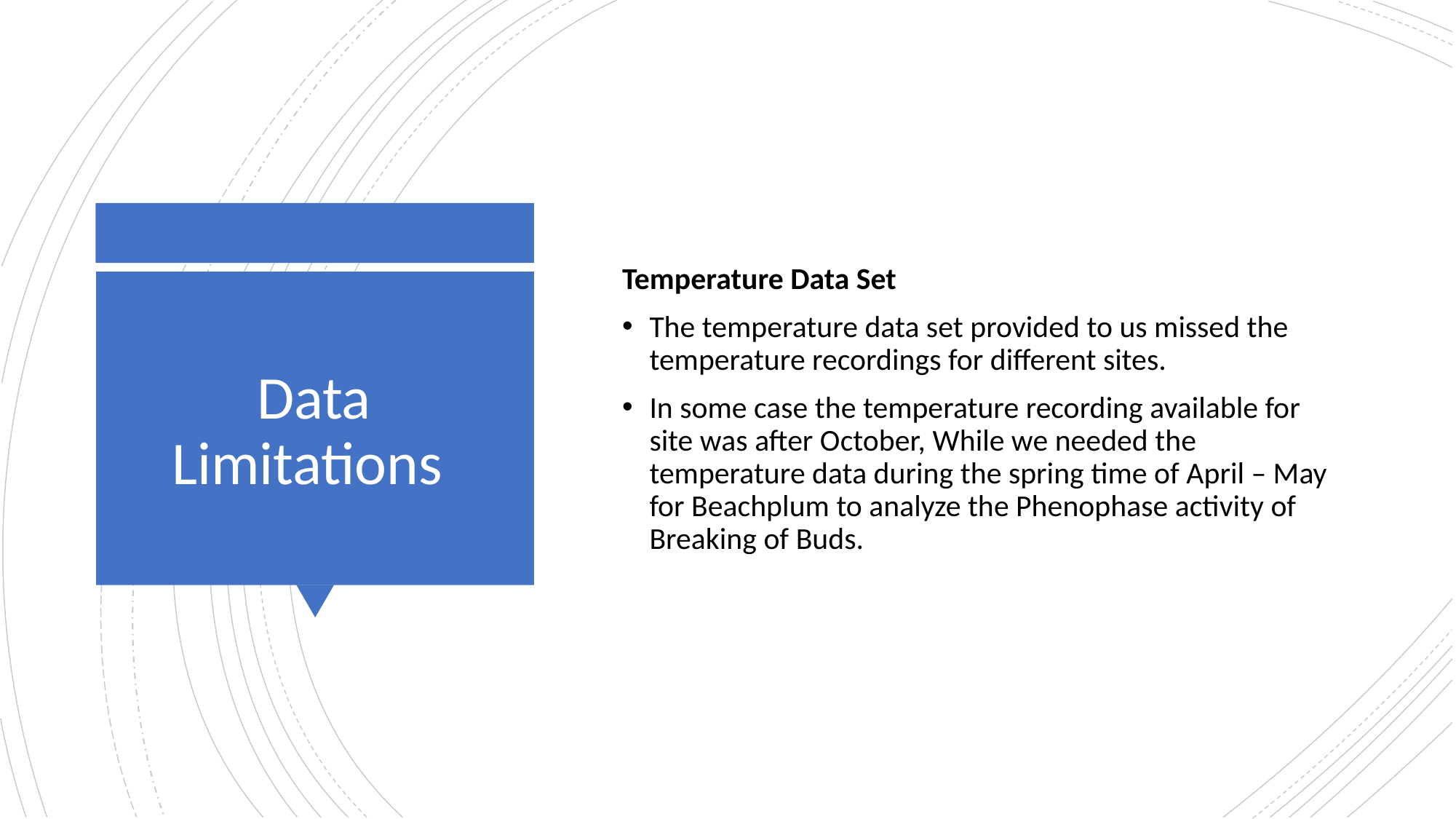

Temperature Data Set
The temperature data set provided to us missed the temperature recordings for different sites.
In some case the temperature recording available for site was after October, While we needed the temperature data during the spring time of April – May for Beachplum to analyze the Phenophase activity of Breaking of Buds.

# Data Limitations